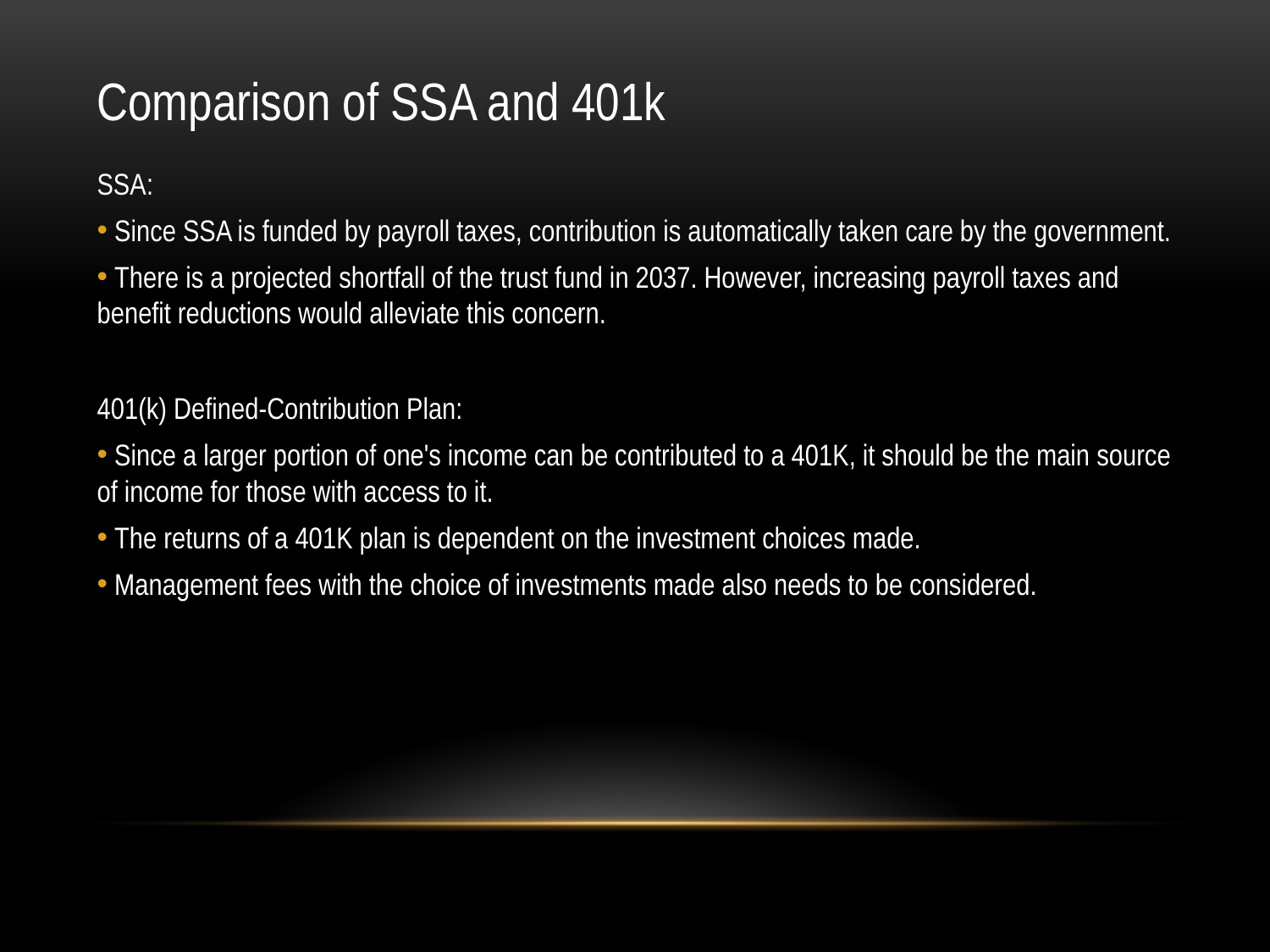

Comparison of SSA and 401k
SSA:
 Since SSA is funded by payroll taxes, contribution is automatically taken care by the government.
 There is a projected shortfall of the trust fund in 2037. However, increasing payroll taxes and benefit reductions would alleviate this concern.

401(k) Defined-Contribution Plan:
 Since a larger portion of one's income can be contributed to a 401K, it should be the main source of income for those with access to it.
 The returns of a 401K plan is dependent on the investment choices made.
 Management fees with the choice of investments made also needs to be considered.